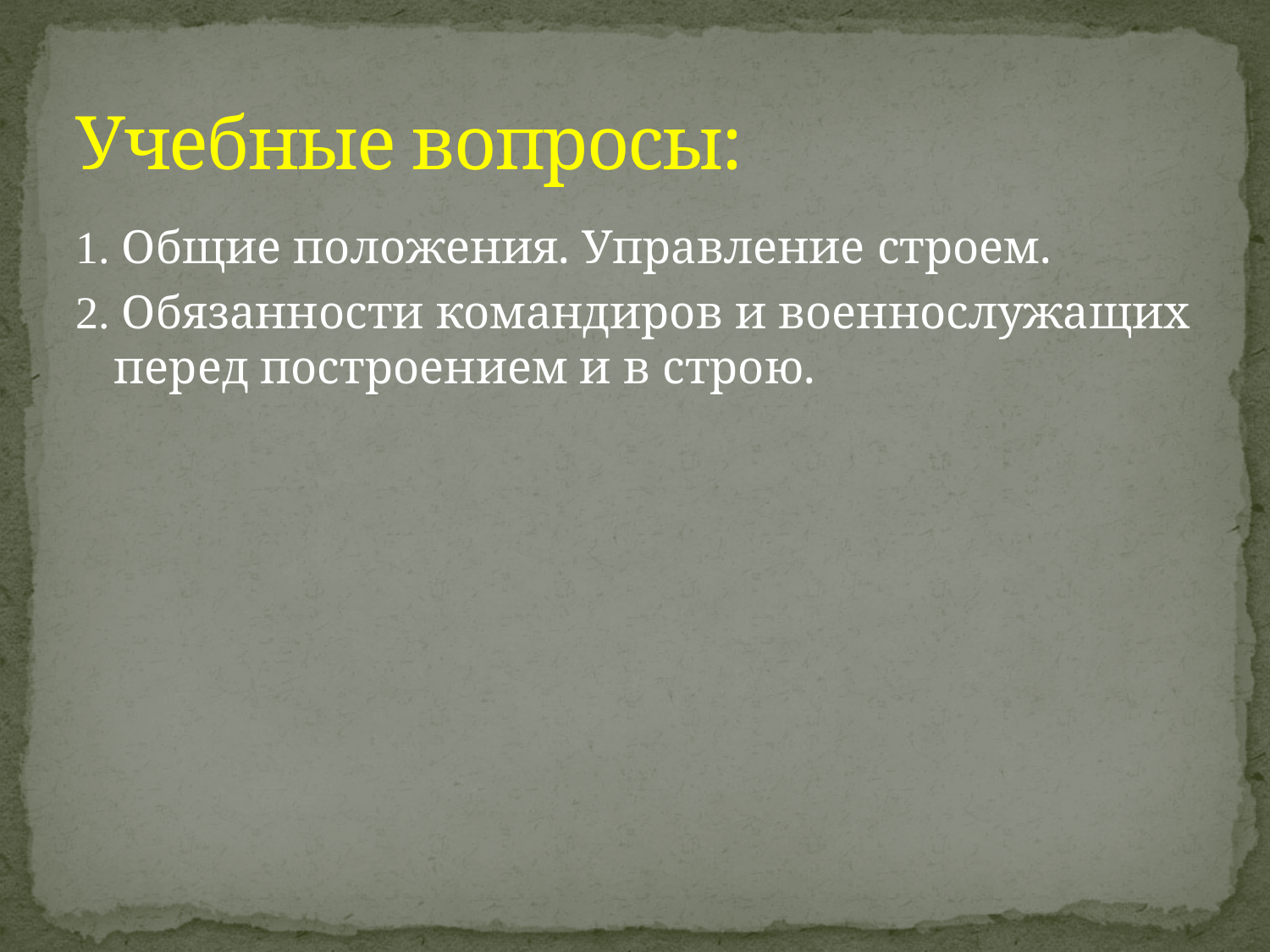

# Учебные вопросы:
1. Общие положения. Управление строем.
2. Обязанности командиров и военнослужащих перед построением и в строю.